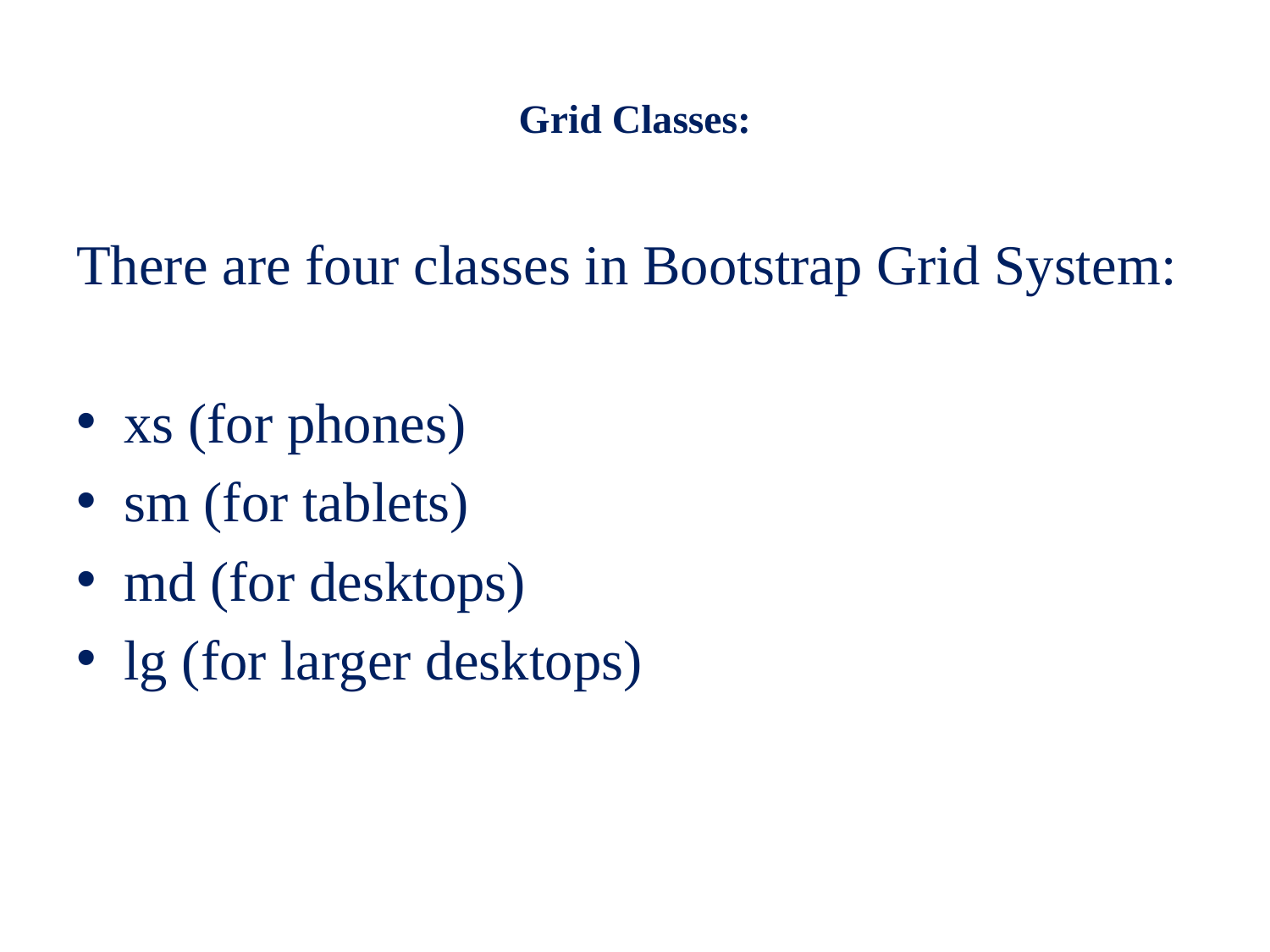

# Grid Classes:
There are four classes in Bootstrap Grid System:

xs (for phones)
sm (for tablets)
md (for desktops)
lg (for larger desktops)